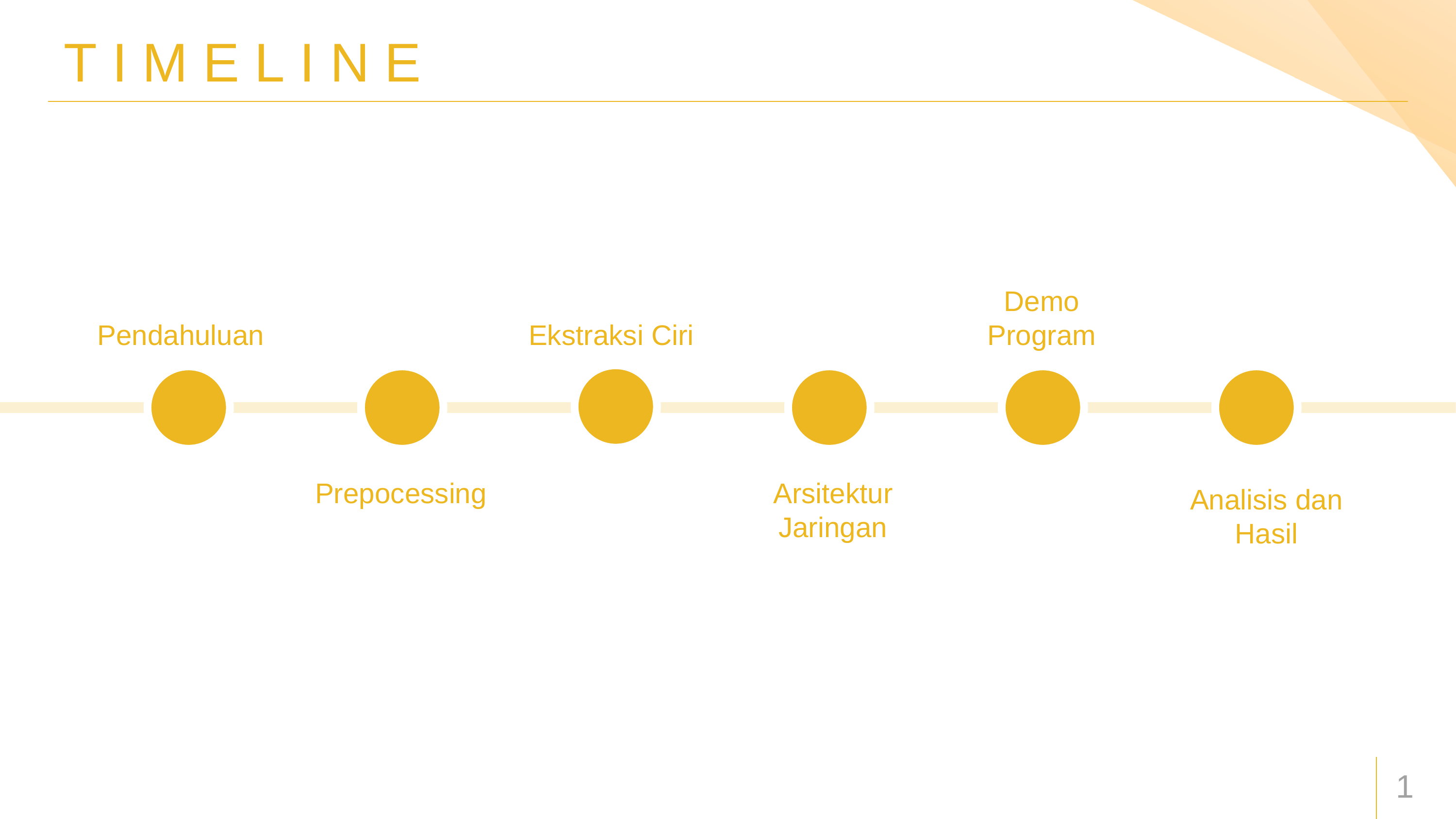

# TIMELINE
Pendahuluan
Ekstraksi Ciri
Demo Program
Prepocessing

Arsitektur Jaringan
Analisis dan Hasil

1